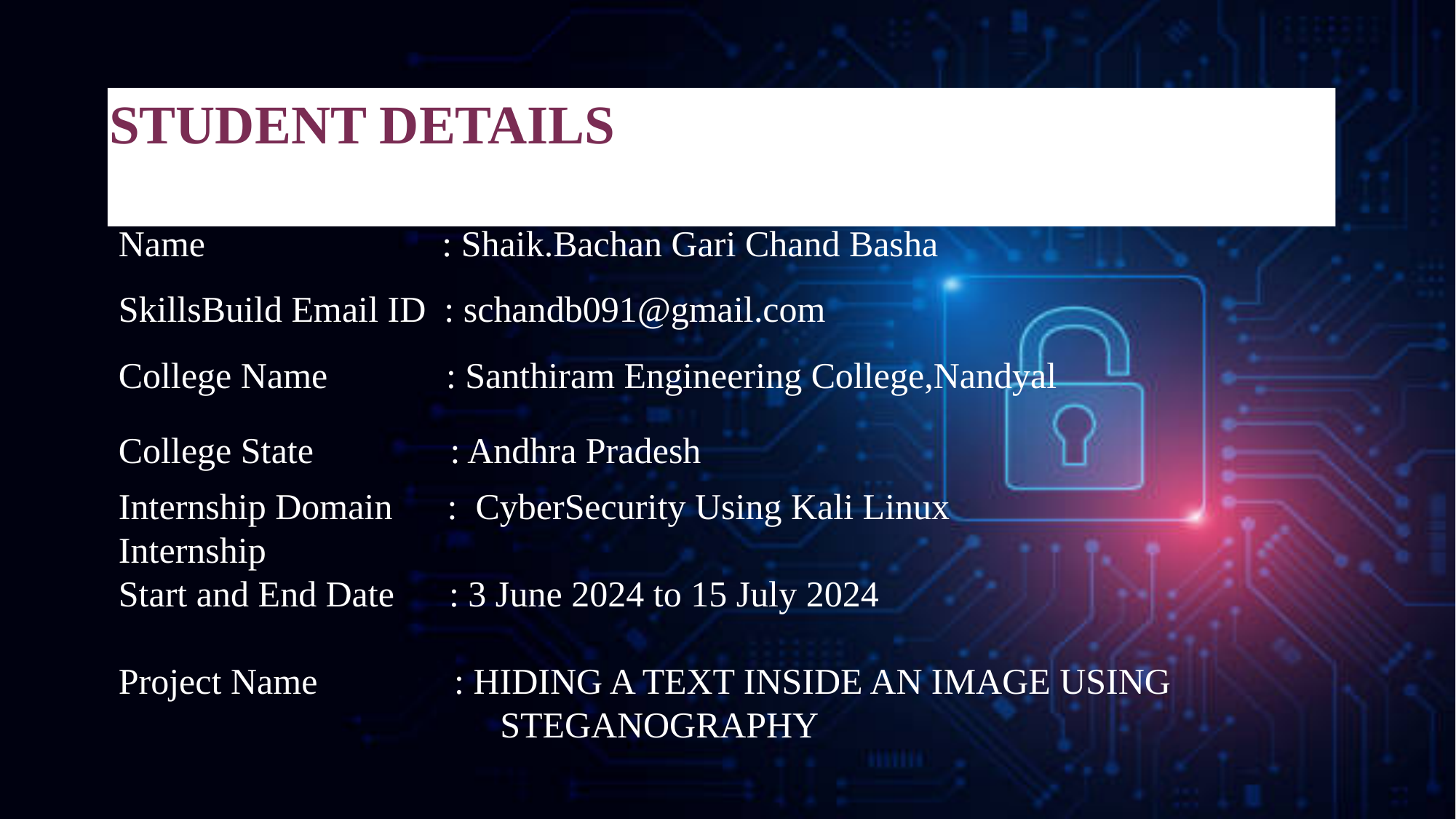

# STUDENT DETAILS
Name                          : Shaik.Bachan Gari Chand Basha
SkillsBuild Email ID  : schandb091@gmail.com
College Name             : Santhiram Engineering College,Nandyal
College State               : Andhra Pradesh
Internship Domain      :  CyberSecurity Using Kali Linux
Internship
Start and End Date      : 3 June 2024 to 15 July 2024

Project Name               : HIDING A TEXT INSIDE AN IMAGE USING                                                  STEGANOGRAPHY